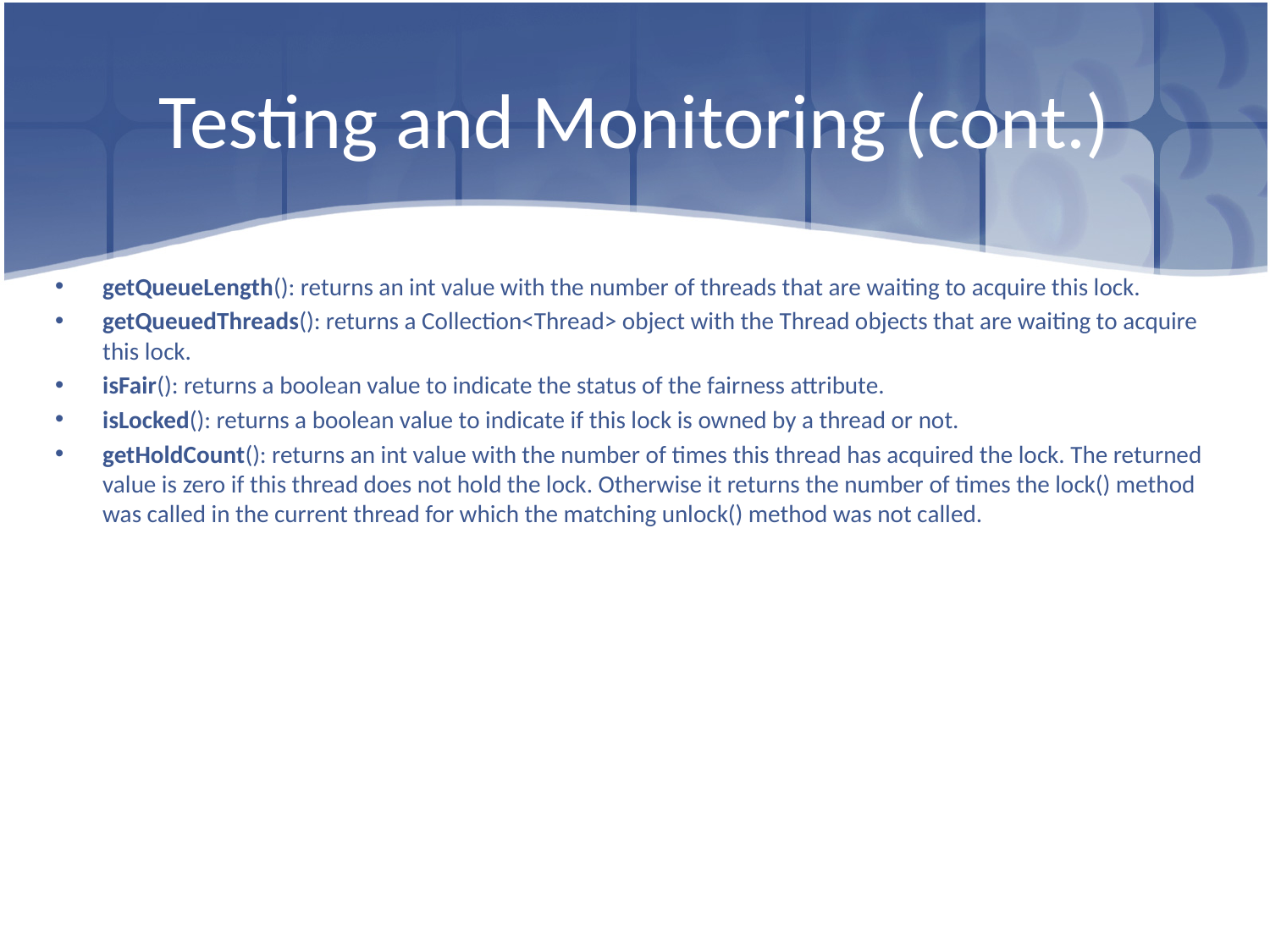

# Testing and Monitoring (cont.)
getQueueLength(): returns an int value with the number of threads that are waiting to acquire this lock.
getQueuedThreads(): returns a Collection<Thread> object with the Thread objects that are waiting to acquire this lock.
isFair(): returns a boolean value to indicate the status of the fairness attribute.
isLocked(): returns a boolean value to indicate if this lock is owned by a thread or not.
getHoldCount(): returns an int value with the number of times this thread has acquired the lock. The returned value is zero if this thread does not hold the lock. Otherwise it returns the number of times the lock() method was called in the current thread for which the matching unlock() method was not called.